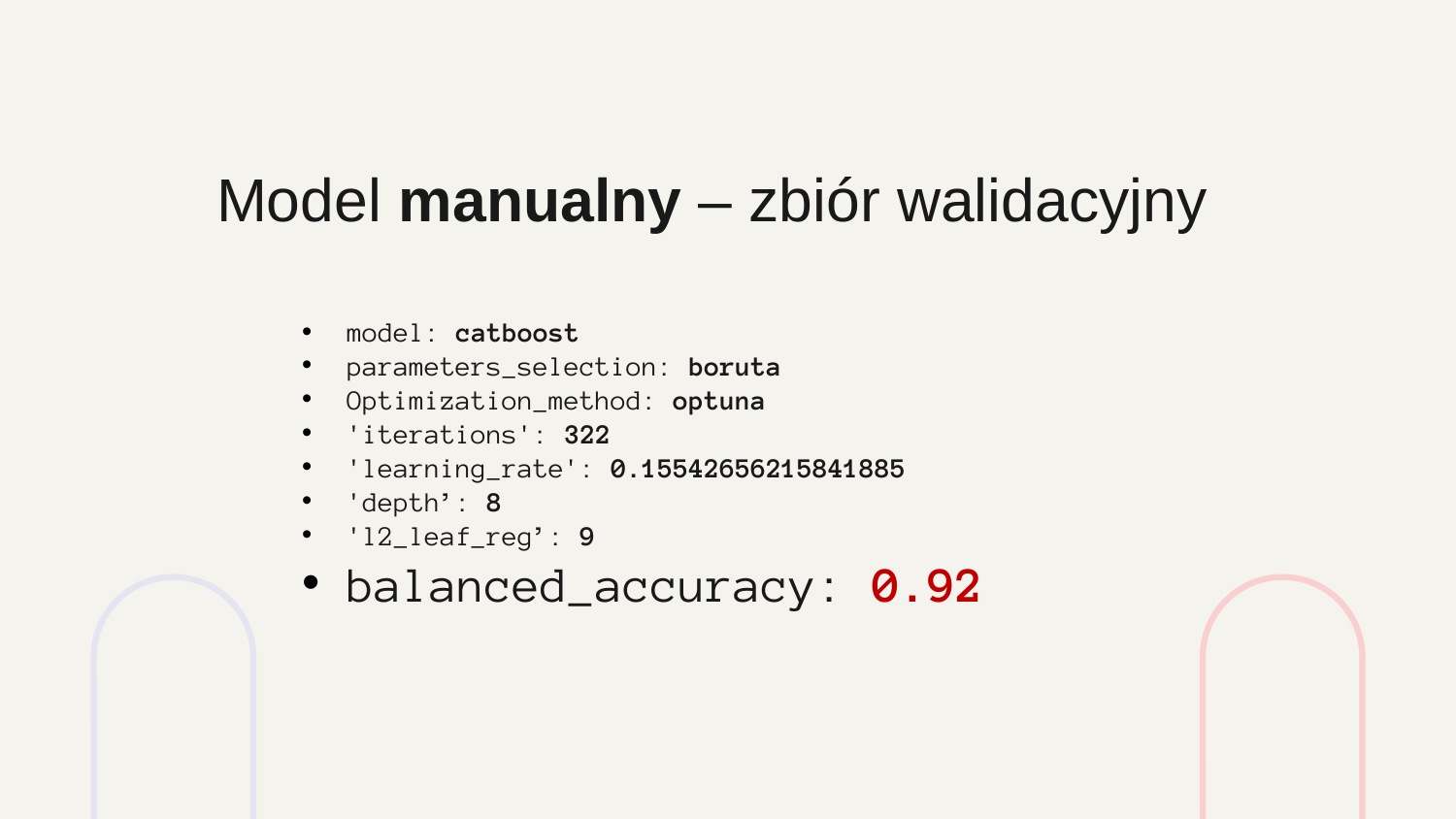

# Model manualny – zbiór walidacyjny
model: catboost
parameters_selection: boruta
Optimization_method: optuna
'iterations': 322
'learning_rate': 0.15542656215841885
'depth’: 8
'l2_leaf_reg’: 9
balanced_accuracy: 0.92